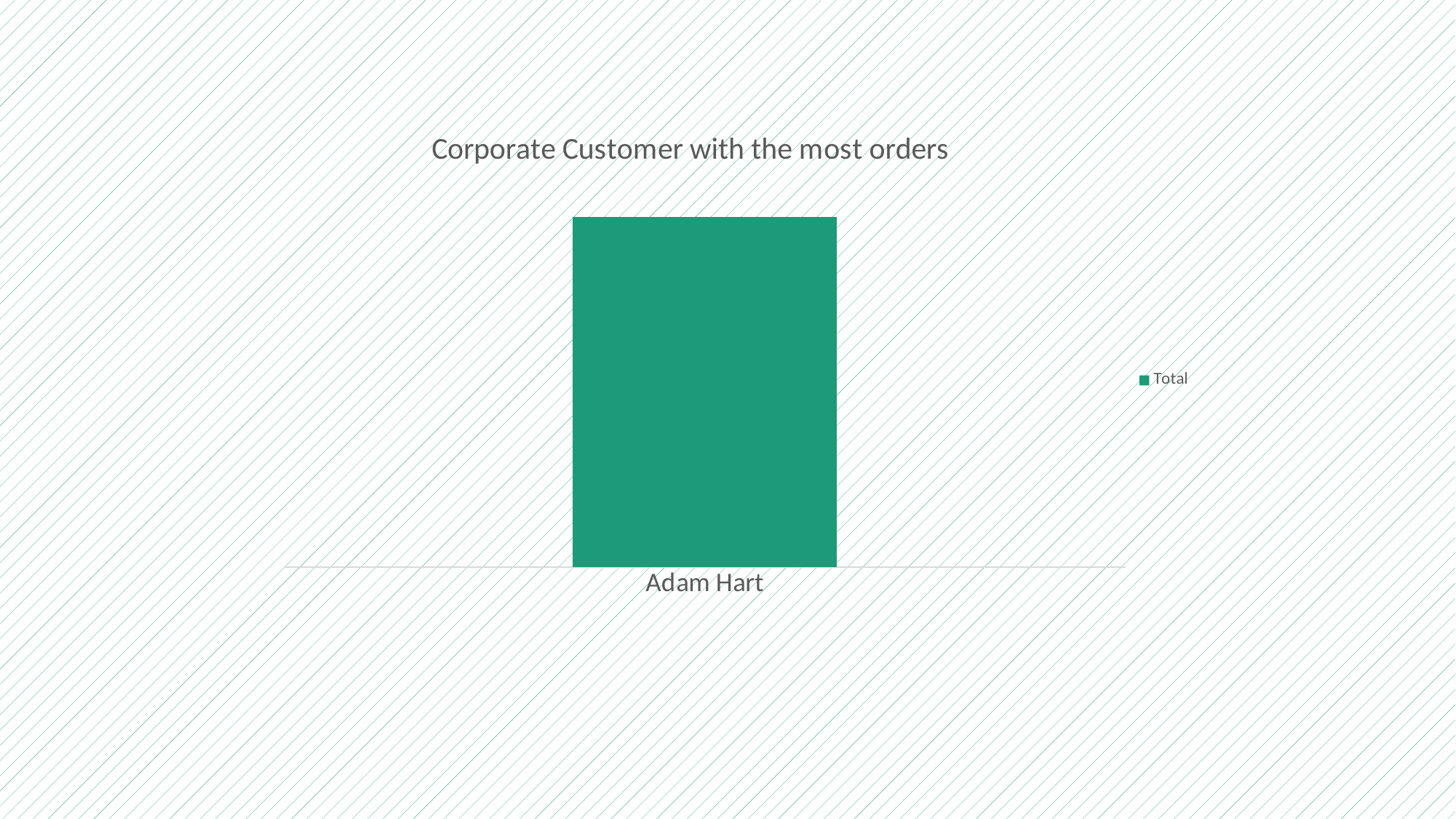

### Chart: Corporate Customer with the most orders

| Category | Total |
|---|---|
| Adam Hart | 27.0 |